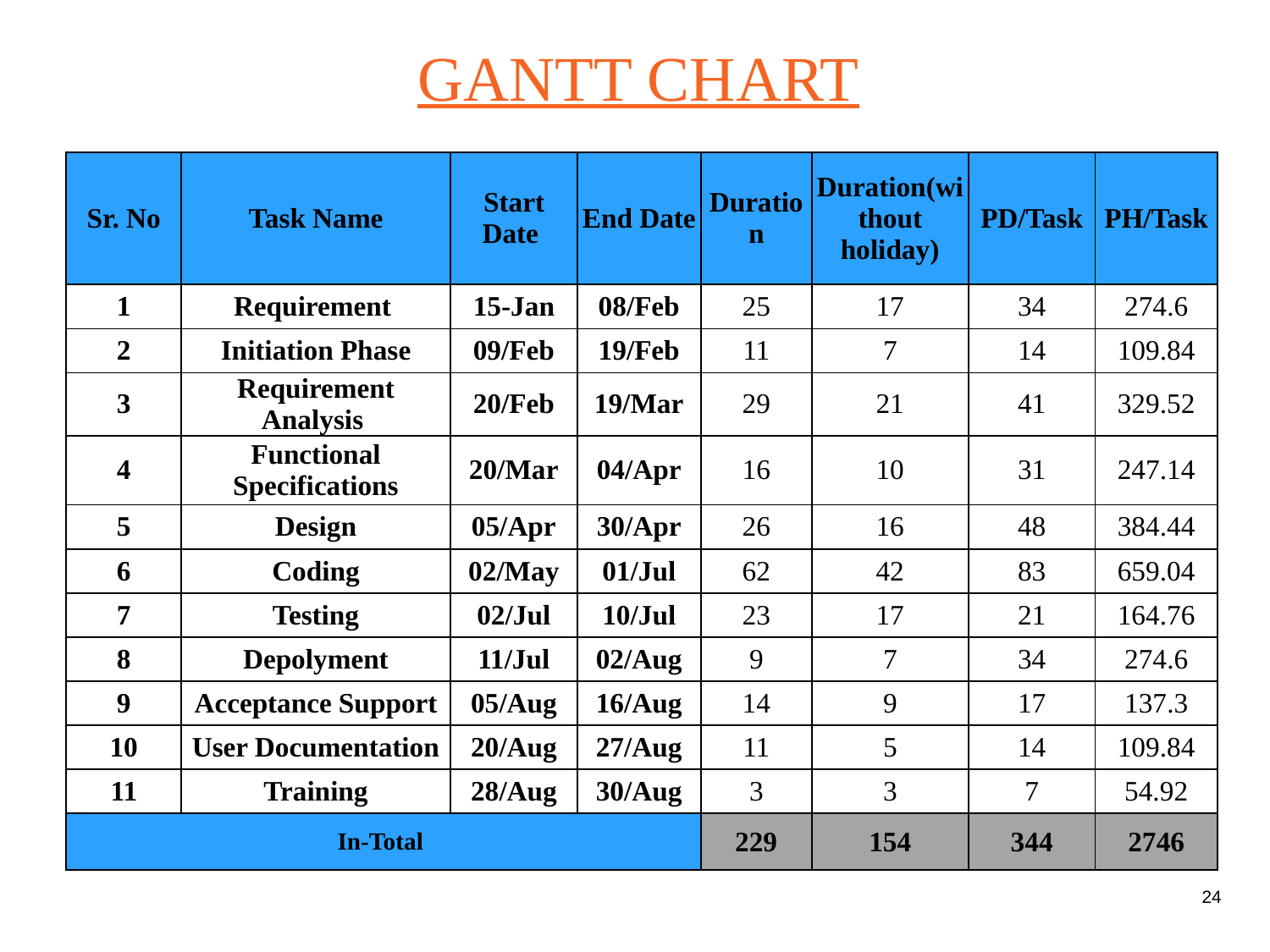

# GANTT CHART
| Sr. No | Task Name | Start Date | End Date | Duration | Duration(without holiday) | PD/Task | PH/Task |
| --- | --- | --- | --- | --- | --- | --- | --- |
| 1 | Requirement | 15-Jan | 08/Feb | 25 | 17 | 34 | 274.6 |
| 2 | Initiation Phase | 09/Feb | 19/Feb | 11 | 7 | 14 | 109.84 |
| 3 | Requirement Analysis | 20/Feb | 19/Mar | 29 | 21 | 41 | 329.52 |
| 4 | Functional Specifications | 20/Mar | 04/Apr | 16 | 10 | 31 | 247.14 |
| 5 | Design | 05/Apr | 30/Apr | 26 | 16 | 48 | 384.44 |
| 6 | Coding | 02/May | 01/Jul | 62 | 42 | 83 | 659.04 |
| 7 | Testing | 02/Jul | 10/Jul | 23 | 17 | 21 | 164.76 |
| 8 | Depolyment | 11/Jul | 02/Aug | 9 | 7 | 34 | 274.6 |
| 9 | Acceptance Support | 05/Aug | 16/Aug | 14 | 9 | 17 | 137.3 |
| 10 | User Documentation | 20/Aug | 27/Aug | 11 | 5 | 14 | 109.84 |
| 11 | Training | 28/Aug | 30/Aug | 3 | 3 | 7 | 54.92 |
| In-Total |  |  |  | 229 | 154 | 344 | 2746 |
24